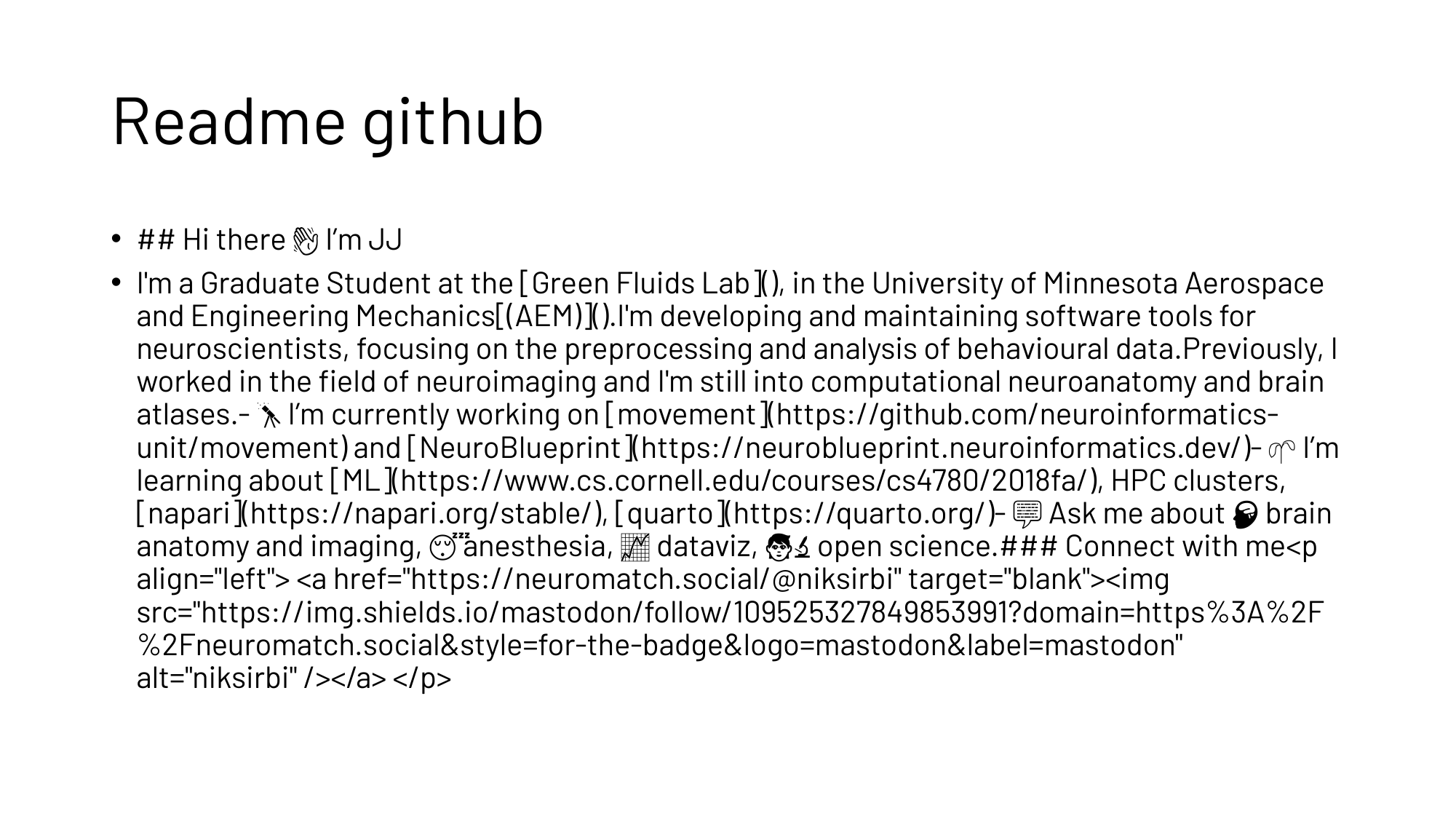

# Readme github
## Hi there 👋 I’m JJ
I'm a Graduate Student at the [Green Fluids Lab](), in the University of Minnesota Aerospace and Engineering Mechanics[(AEM)]().I'm developing and maintaining software tools for neuroscientists, focusing on the preprocessing and analysis of behavioural data.Previously, I worked in the field of neuroimaging and I'm still into computational neuroanatomy and brain atlases.- 🔭 I’m currently working on [movement](https://github.com/neuroinformatics-unit/movement) and [NeuroBlueprint](https://neuroblueprint.neuroinformatics.dev/)- 🌱 I’m learning about [ML](https://www.cs.cornell.edu/courses/cs4780/2018fa/), HPC clusters, [napari](https://napari.org/stable/), [quarto](https://quarto.org/)- 💬 Ask me about 🧠 brain anatomy and imaging, 😴 anesthesia, 📈 dataviz, 🧑‍🔬 open science.### Connect with me<p align="left"> <a href="https://neuromatch.social/@niksirbi" target="blank"><img src="https://img.shields.io/mastodon/follow/109525327849853991?domain=https%3A%2F%2Fneuromatch.social&style=for-the-badge&logo=mastodon&label=mastodon" alt="niksirbi" /></a> </p>